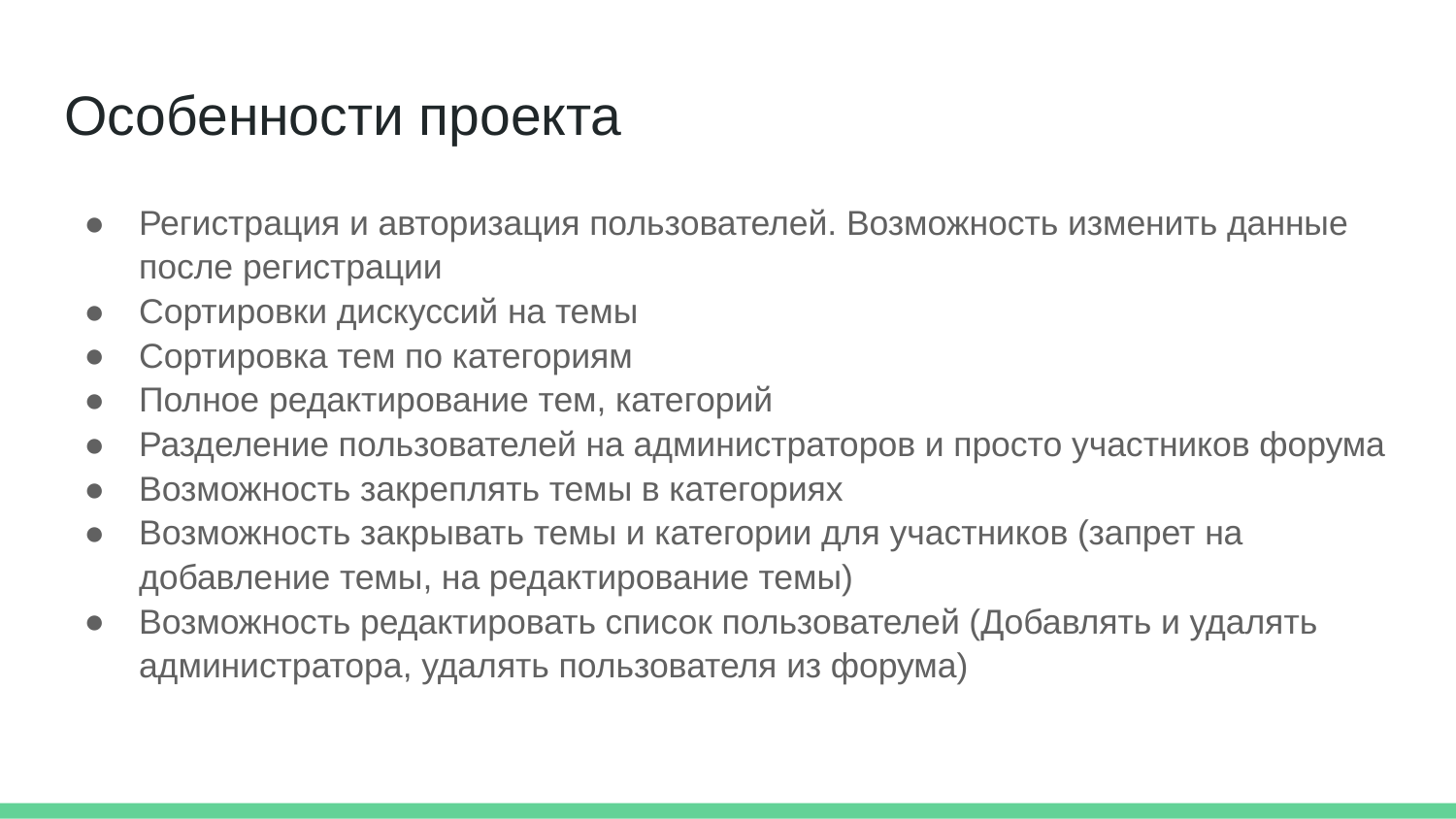

# Особенности проекта
Регистрация и авторизация пользователей. Возможность изменить данные после регистрации
Сортировки дискуссий на темы
Сортировка тем по категориям
Полное редактирование тем, категорий
Разделение пользователей на администраторов и просто участников форума
Возможность закреплять темы в категориях
Возможность закрывать темы и категории для участников (запрет на добавление темы, на редактирование темы)
Возможность редактировать список пользователей (Добавлять и удалять администратора, удалять пользователя из форума)